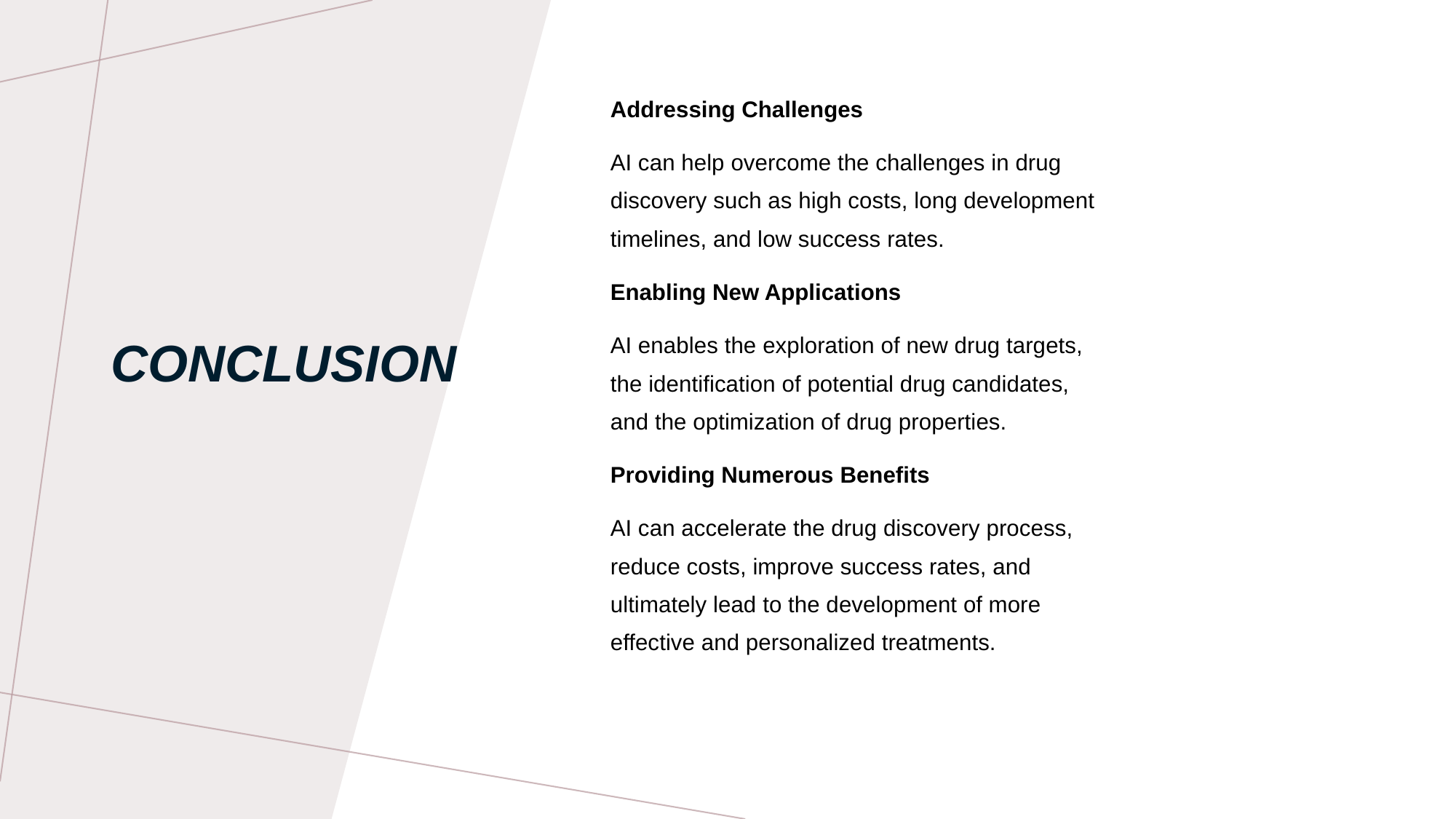

# Conclusion
Addressing Challenges
AI can help overcome the challenges in drug discovery such as high costs, long development timelines, and low success rates.
Enabling New Applications
AI enables the exploration of new drug targets, the identification of potential drug candidates, and the optimization of drug properties.
Providing Numerous Benefits
AI can accelerate the drug discovery process, reduce costs, improve success rates, and ultimately lead to the development of more effective and personalized treatments.